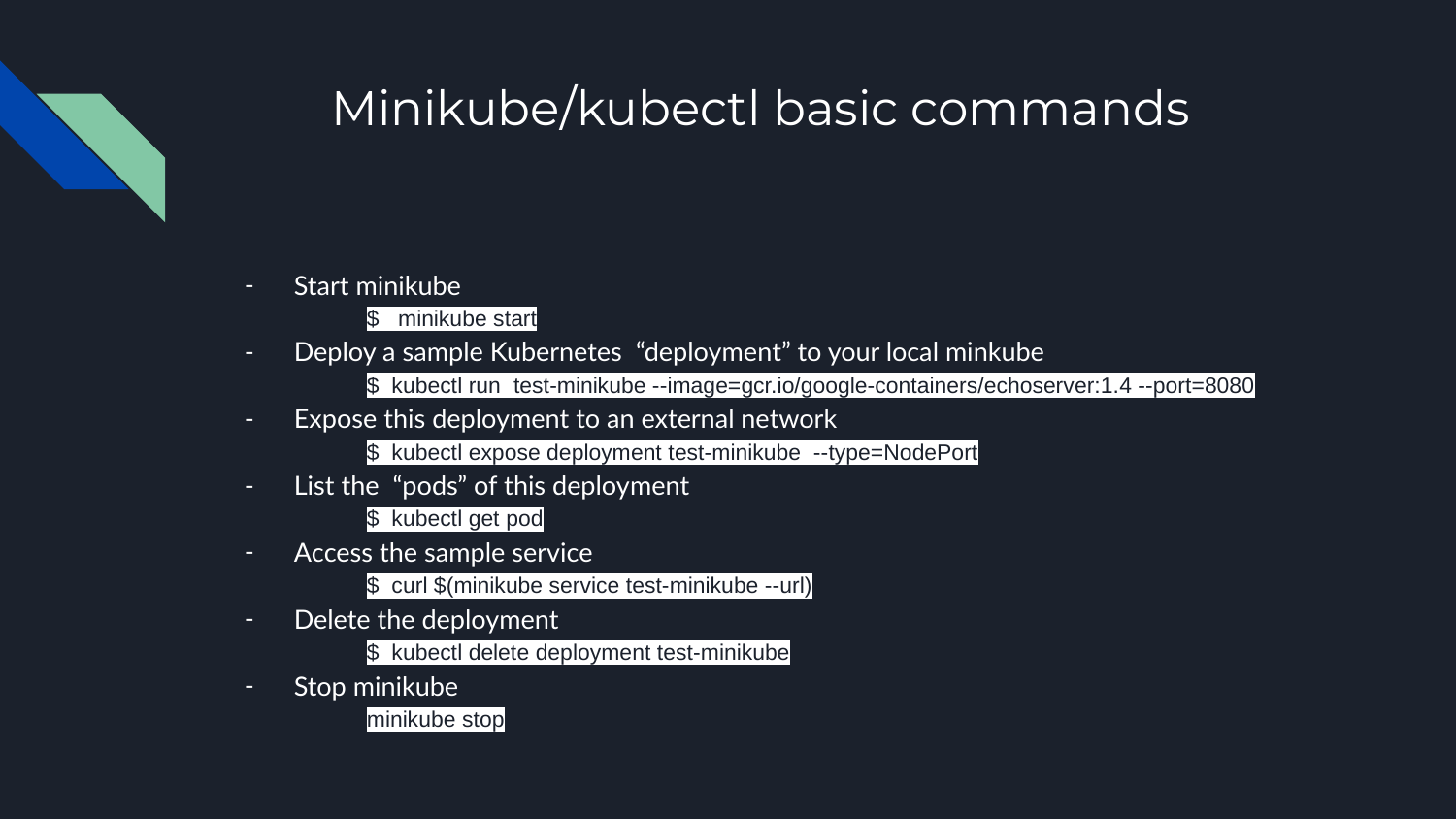

# Minikube/kubectl basic commands
Start minikube
$   minikube start
Deploy a sample Kubernetes  “deployment” to your local minkube
$  kubectl run  test-minikube --image=gcr.io/google-containers/echoserver:1.4 --port=8080
Expose this deployment to an external network
$  kubectl expose deployment test-minikube  --type=NodePort
List the  “pods” of this deployment
$  kubectl get pod
Access the sample service
$  curl $(minikube service test-minikube --url)
Delete the deployment
$  kubectl delete deployment test-minikube
Stop minikube
minikube stop